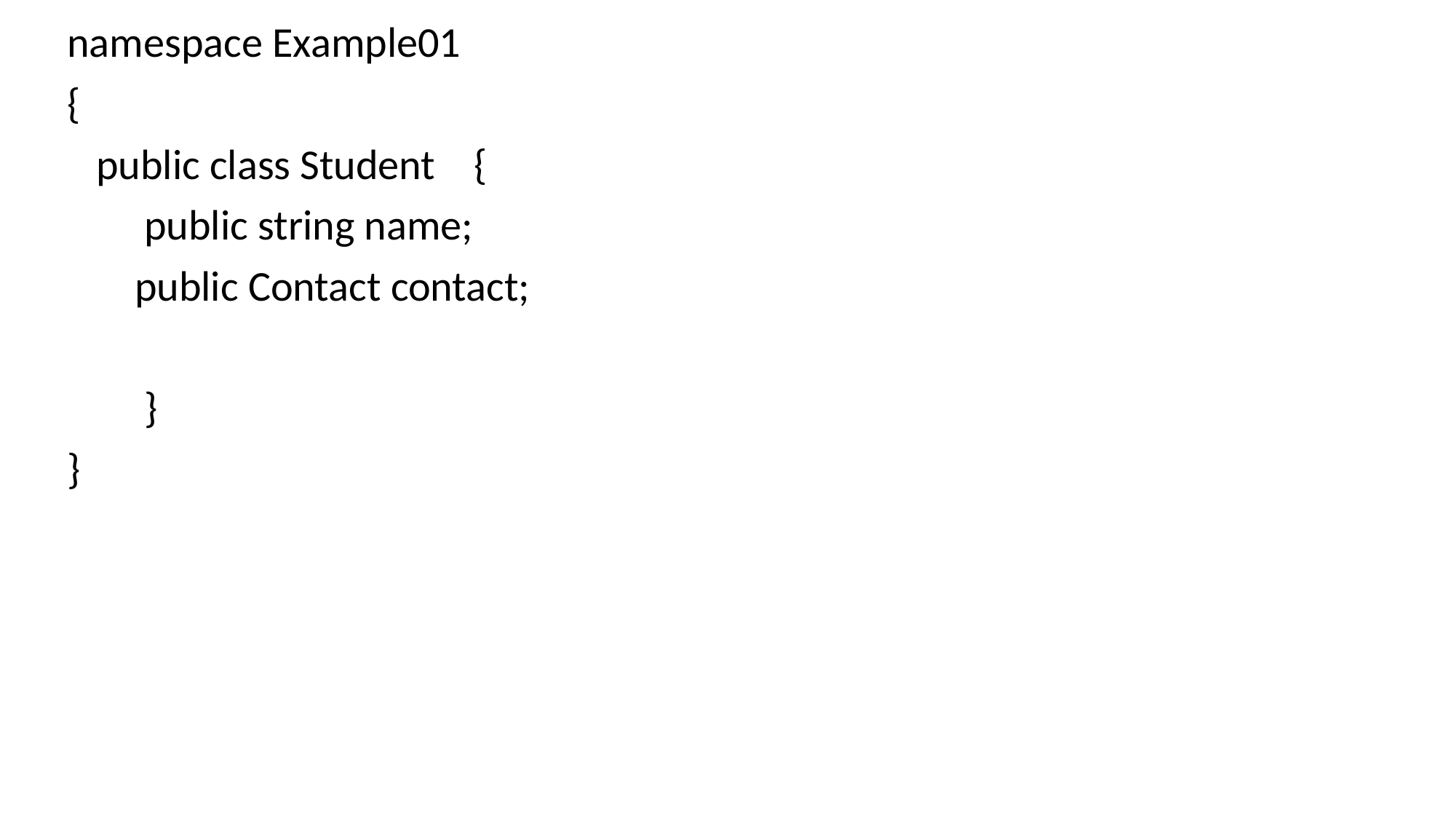

namespace Example01
{
   public class Student    {
        public string name;
       public Contact contact;

        }
}